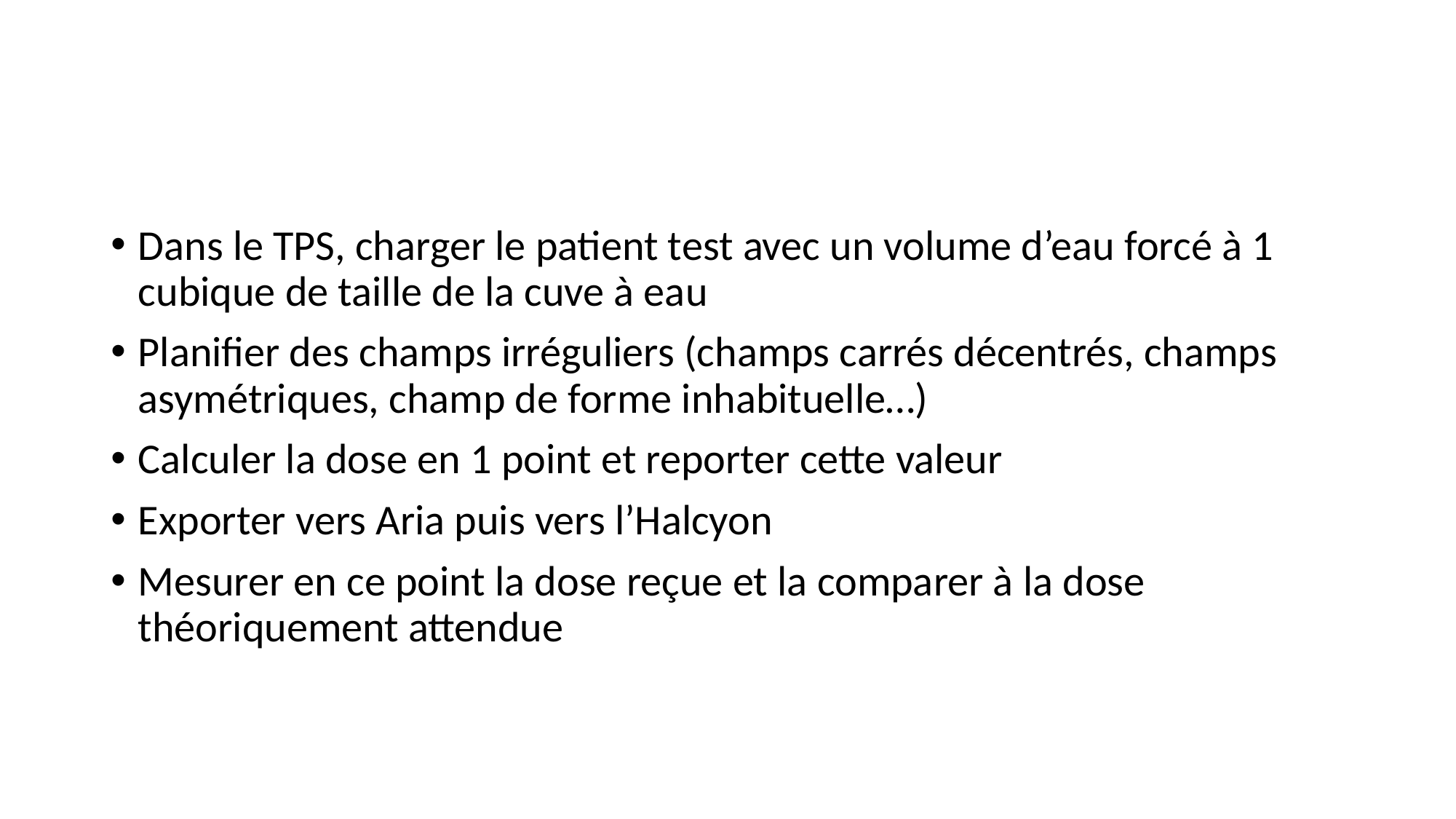

#
Dans le TPS, charger le patient test avec un volume d’eau forcé à 1 cubique de taille de la cuve à eau
Planifier des champs irréguliers (champs carrés décentrés, champs asymétriques, champ de forme inhabituelle…)
Calculer la dose en 1 point et reporter cette valeur
Exporter vers Aria puis vers l’Halcyon
Mesurer en ce point la dose reçue et la comparer à la dose théoriquement attendue